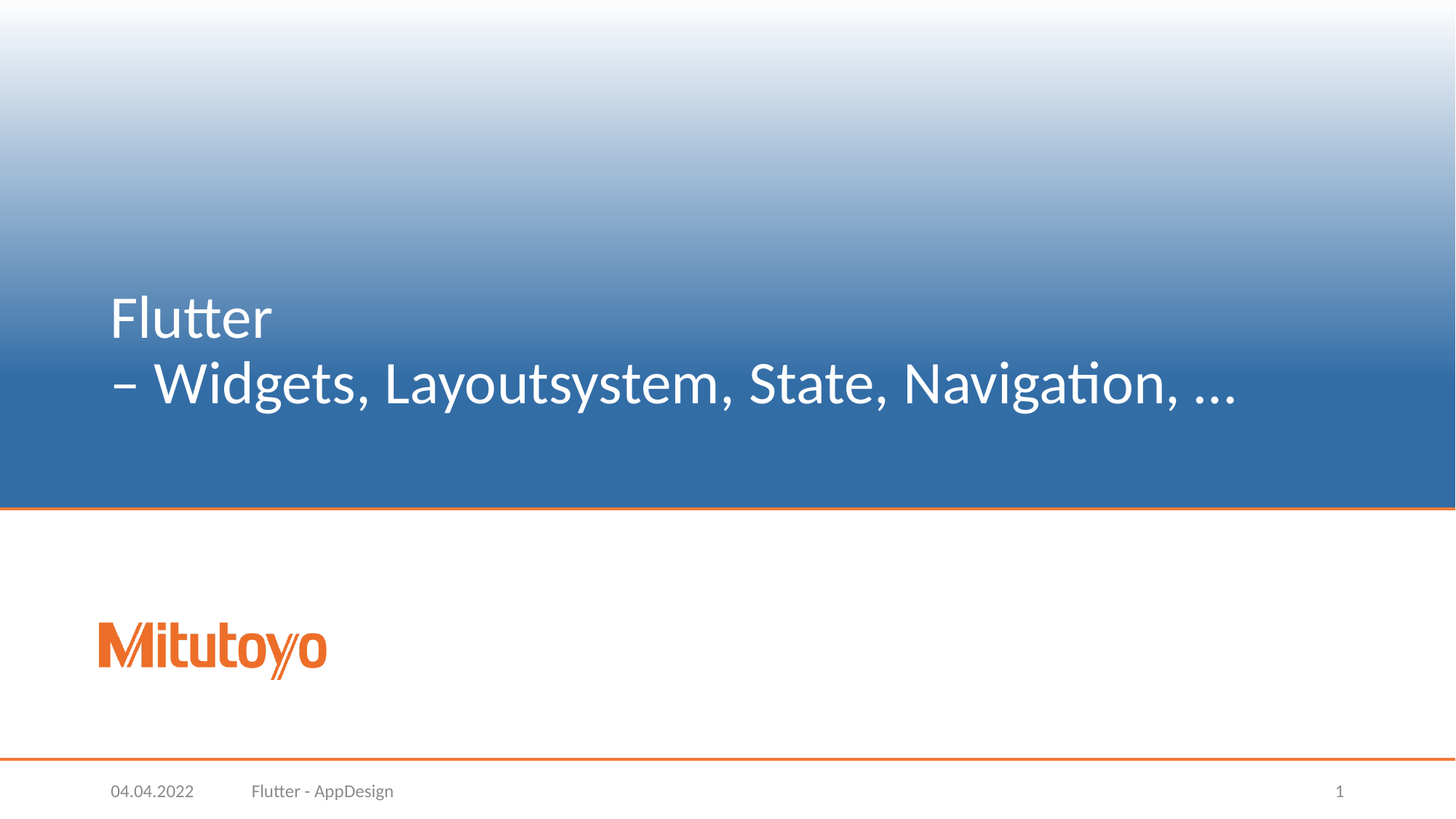

# Flutter – Widgets, Layoutsystem, State, Navigation, …

04.04.2022
Flutter - AppDesign
1